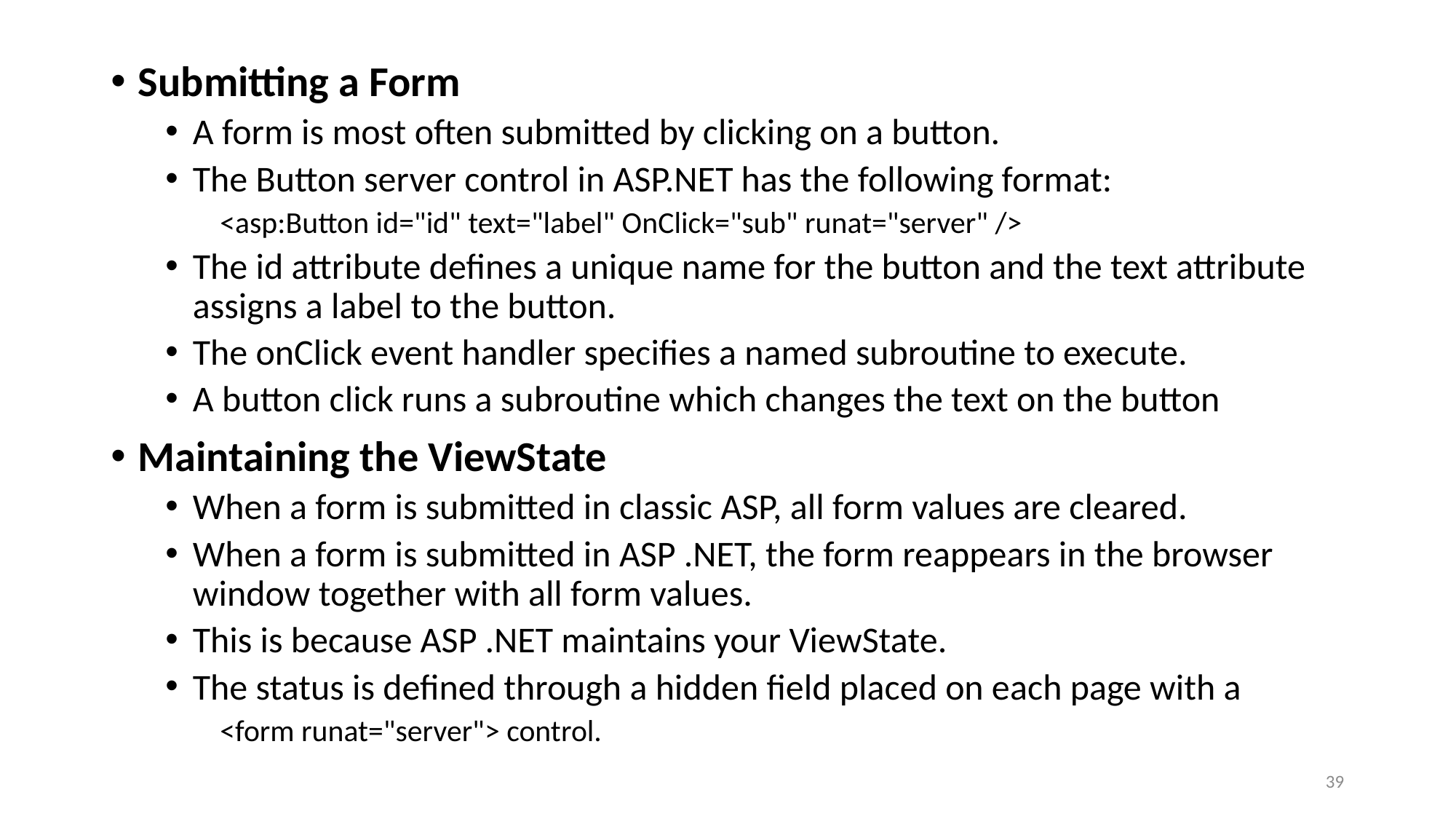

Submitting a Form
A form is most often submitted by clicking on a button.
The Button server control in ASP.NET has the following format:
<asp:Button id="id" text="label" OnClick="sub" runat="server" />
The id attribute defines a unique name for the button and the text attribute assigns a label to the button.
The onClick event handler specifies a named subroutine to execute.
A button click runs a subroutine which changes the text on the button
Maintaining the ViewState
When a form is submitted in classic ASP, all form values are cleared.
When a form is submitted in ASP .NET, the form reappears in the browser window together with all form values.
This is because ASP .NET maintains your ViewState.
The status is defined through a hidden field placed on each page with a
<form runat="server"> control.

39